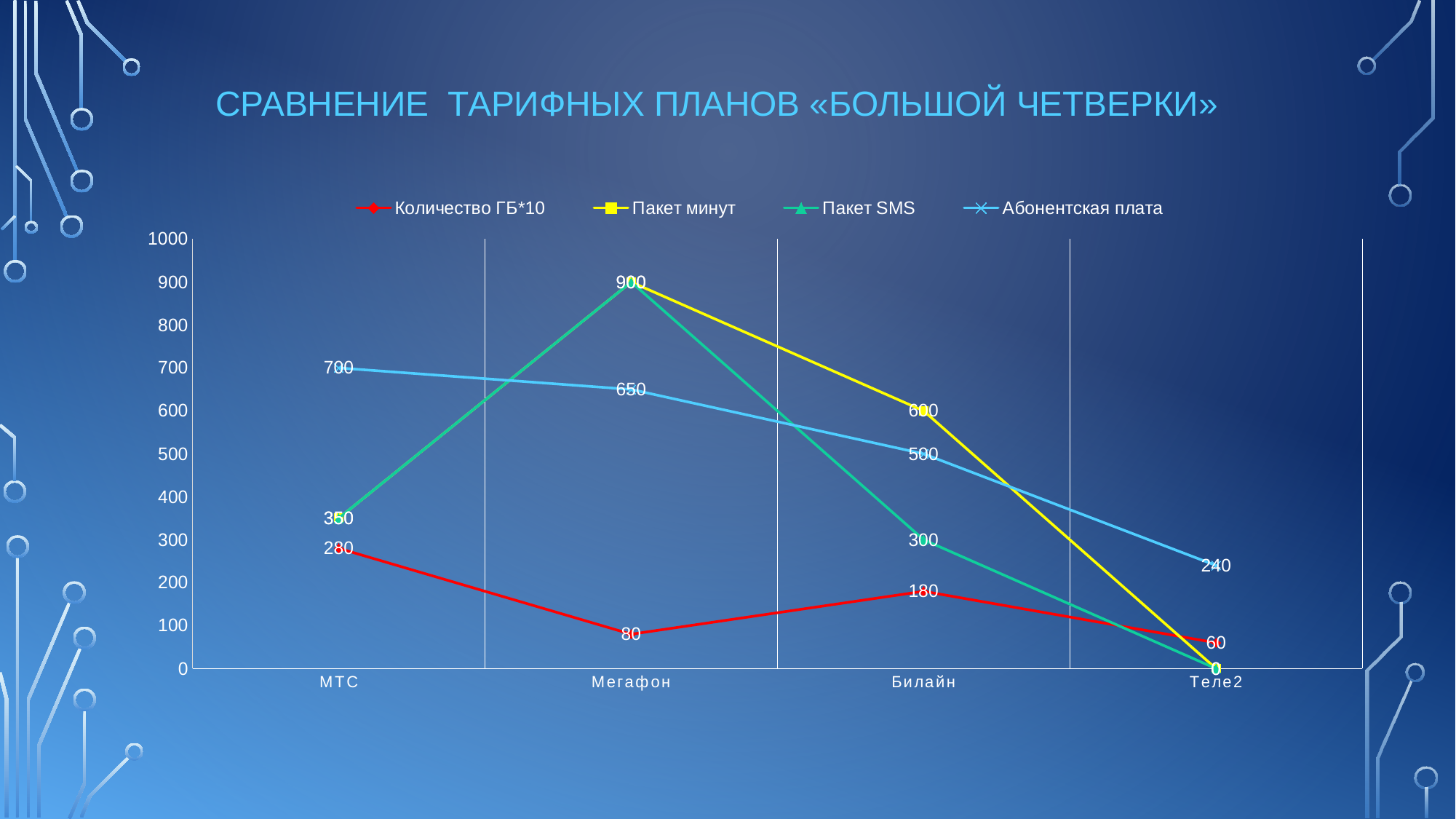

# Сравнение  тарифных планов «большой четверки»

### Chart

| Category | Количество ГБ*10 | Пакет минут | Пакет SMS | Абонентская плата |
|---|---|---|---|---|
| МТС | 280.0 | 350.0 | 350.0 | 700.0 |
| Мегафон | 80.0 | 900.0 | 900.0 | 650.0 |
| Билайн | 180.0 | 600.0 | 300.0 | 500.0 |
| Теле2 | 60.0 | 0.0 | 0.0 | 240.0 |